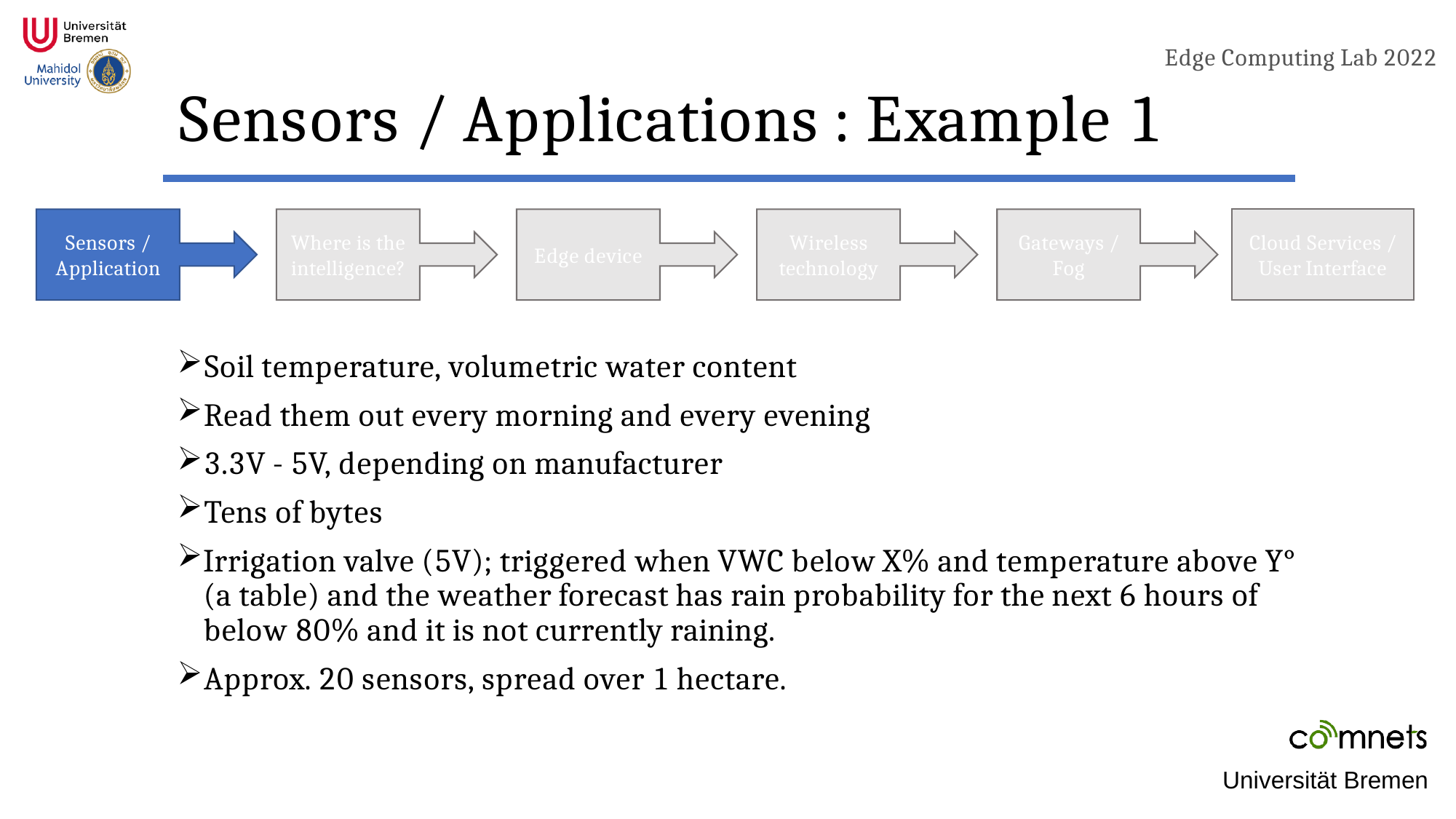

# Sensors / Applications : Example 1
Cloud Services / User Interface
Gateways / Fog
Edge device
Wireless technology
Sensors / Application
Where is the intelligence?
Soil temperature, volumetric water content
Read them out every morning and every evening
3.3V - 5V, depending on manufacturer
Tens of bytes
Irrigation valve (5V); triggered when VWC below X% and temperature above Y° (a table) and the weather forecast has rain probability for the next 6 hours of below 80% and it is not currently raining.
Approx. 20 sensors, spread over 1 hectare.